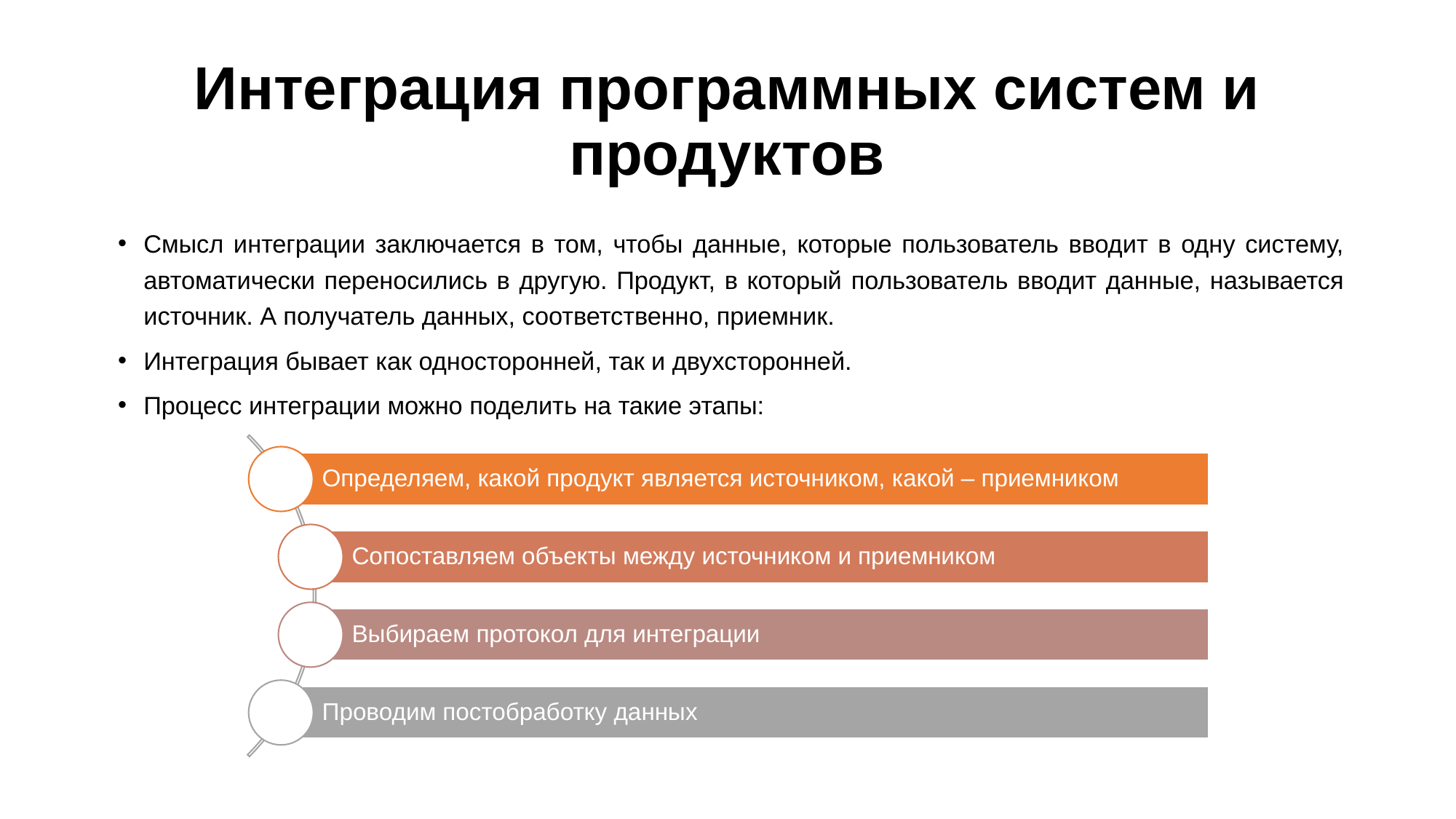

# Интеграция программных систем и продуктов
Смысл интеграции заключается в том, чтобы данные, которые пользователь вводит в одну систему, автоматически переносились в другую. Продукт, в который пользователь вводит данные, называется источник. А получатель данных, соответственно, приемник.
Интеграция бывает как односторонней, так и двухсторонней.
Процесс интеграции можно поделить на такие этапы:
Определяем, какой продукт является источником, какой – приемником
Сопоставляем объекты между источником и приемником
Выбираем протокол для интеграции
Проводим постобработку данных